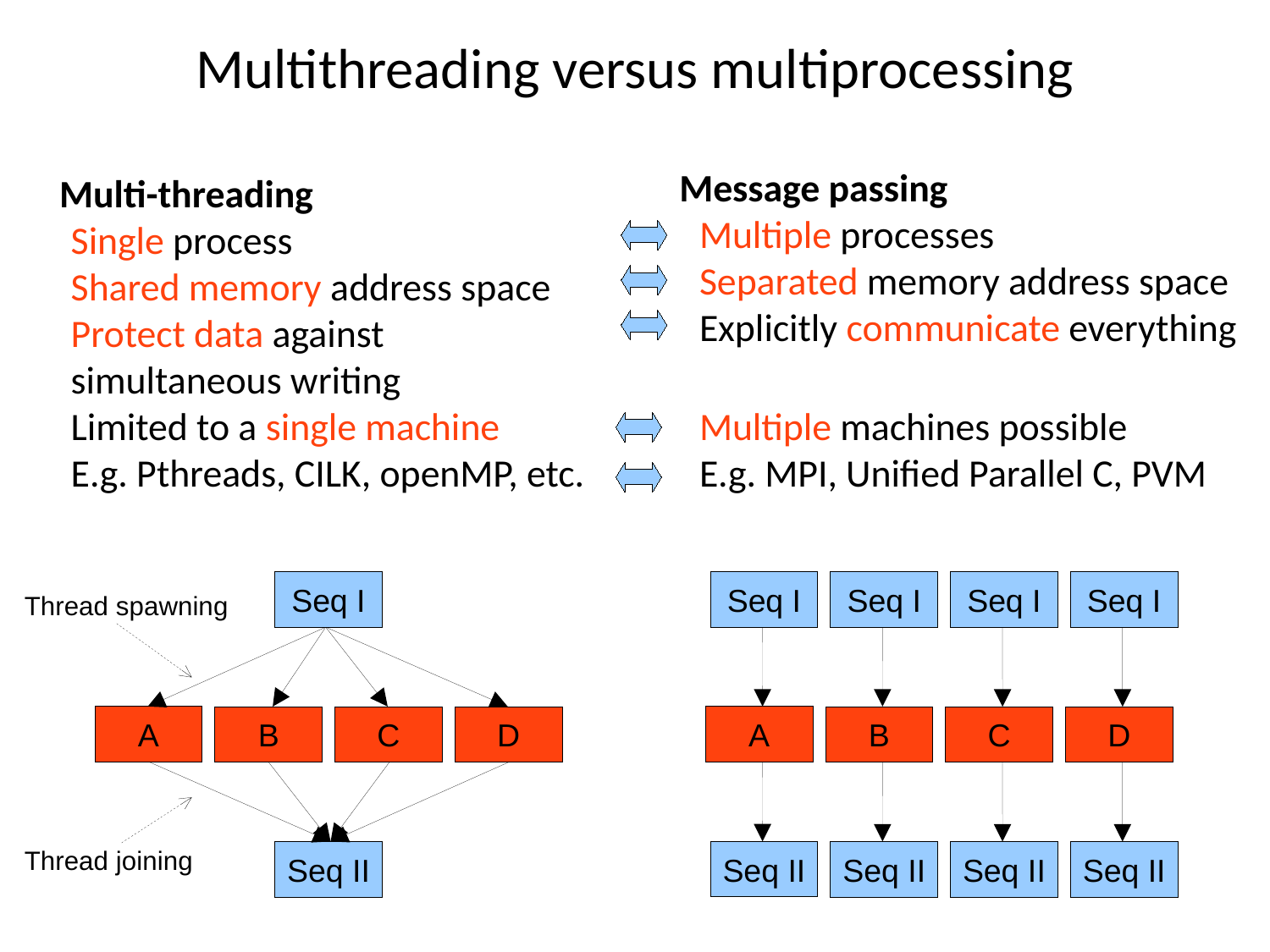

# Multithreading versus multiprocessing
     Message passing
Multiple processes
Separated memory address space
Explicitly communicate everything

Multiple machines possible
E.g. MPI, Unified Parallel C, PVM
      Multi-threading
Single process
Shared memory address space
Protect data against simultaneous writing
Limited to a single machine
E.g. Pthreads, CILK, openMP, etc.

Seq I
Seq I
Seq I
Seq I
Seq I
Thread spawning

A
A
B
B
C
C
D
D

Thread joining
Seq II
Seq II
Seq II
Seq II
Seq II